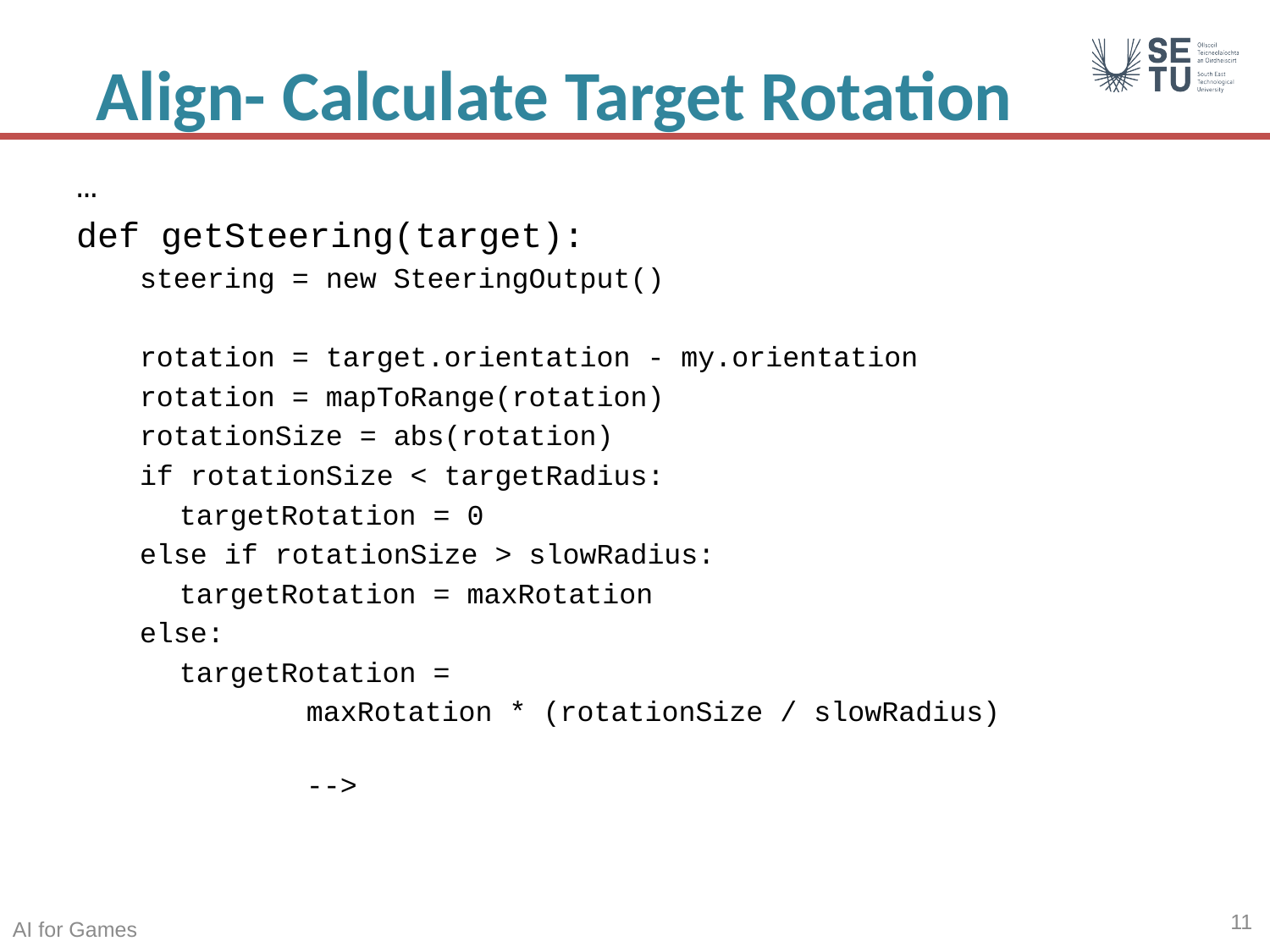

# Align- Calculate Target Rotation
…
def getSteering(target):
steering = new SteeringOutput()

rotation = target.orientation - my.orientation
rotation = mapToRange(rotation)
rotationSize = abs(rotation)
if rotationSize < targetRadius:
	targetRotation = 0
else if rotationSize > slowRadius:
	targetRotation = maxRotation
else:
	targetRotation =
		maxRotation * (rotationSize / slowRadius)
									-->
11